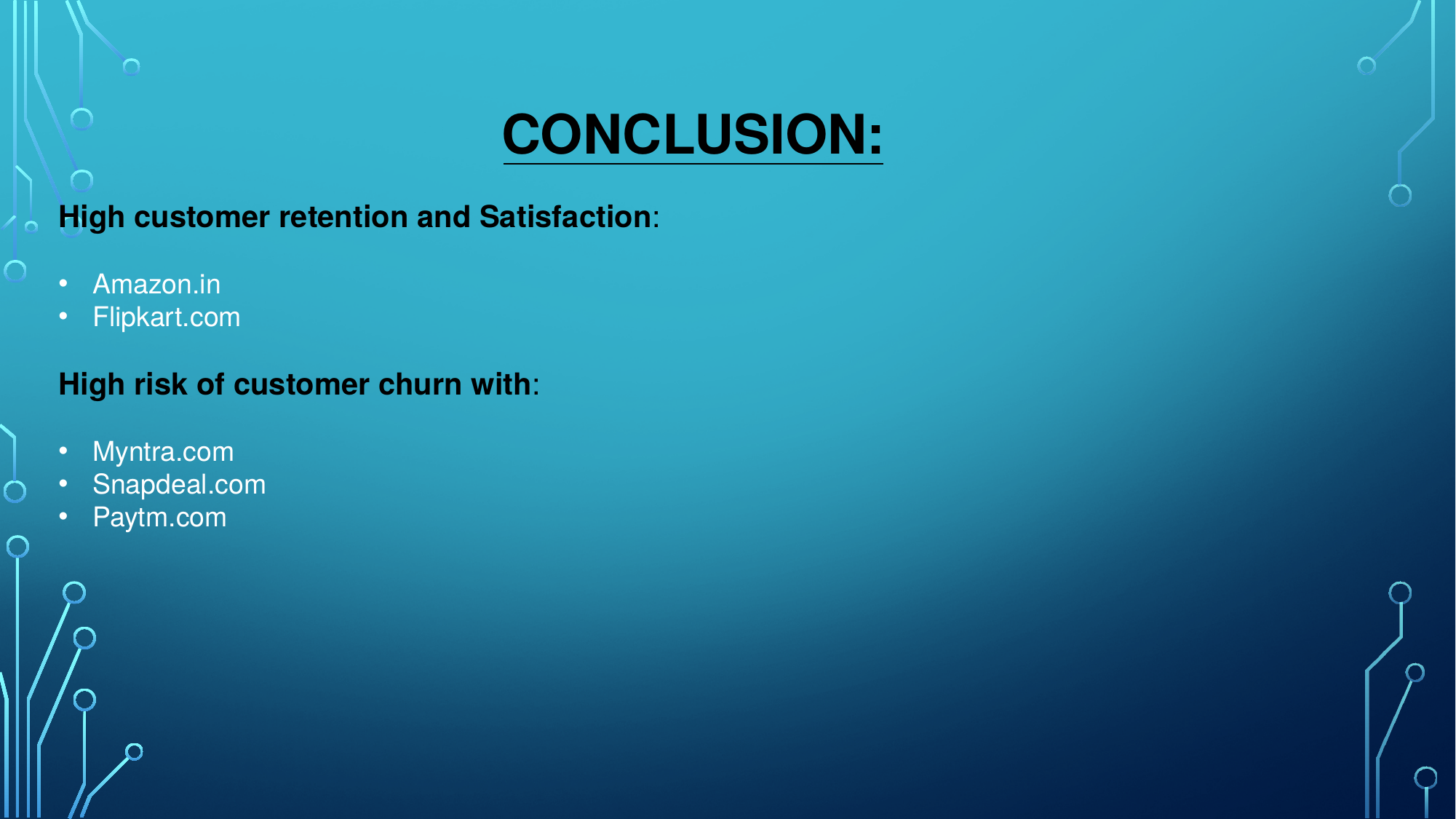

CONCLUSION:

High customer retention and Satisfaction:

Amazon.in
Flipkart.com

High risk of customer churn with:

Myntra.com
Snapdeal.com
Paytm.com